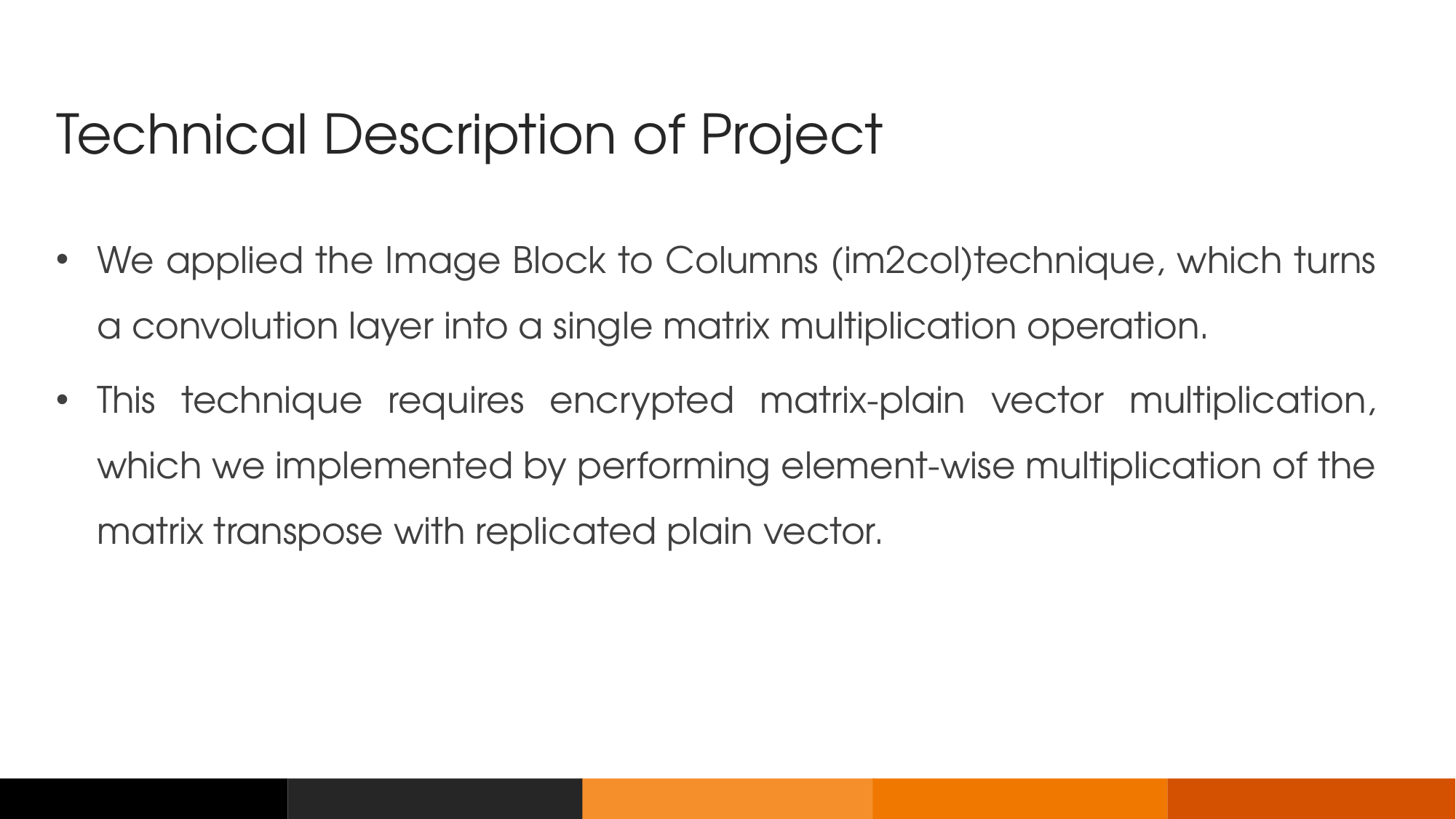

Technical Description of Project
We applied the Image Block to Columns (im2col)technique, which turns a convolution layer into a single matrix multiplication operation.
This technique requires encrypted matrix-plain vector multiplication, which we implemented by performing element-wise multiplication of the matrix transpose with replicated plain vector.